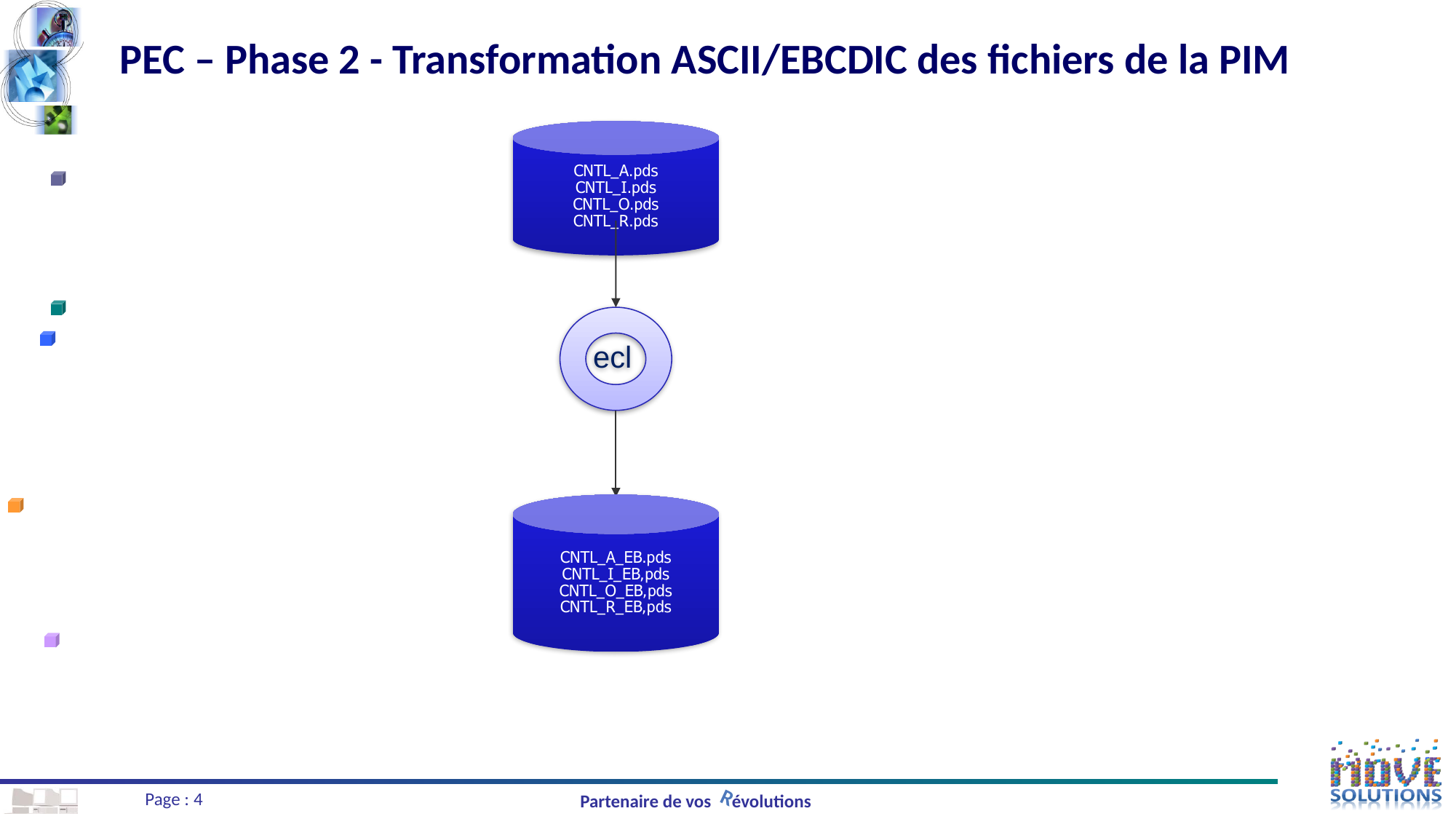

# PEC – Phase 2 - Transformation ASCII/EBCDIC des fichiers de la PIM
CNTL_A.pds
CNTL_I.pds
CNTL_O.pds
CNTL_R.pds
  ecl
CNTL_A_EB.pds
CNTL_I_EB,pds
CNTL_O_EB,pds
CNTL_R_EB,pds
Page : 4
Partenaire de vos     évolutions